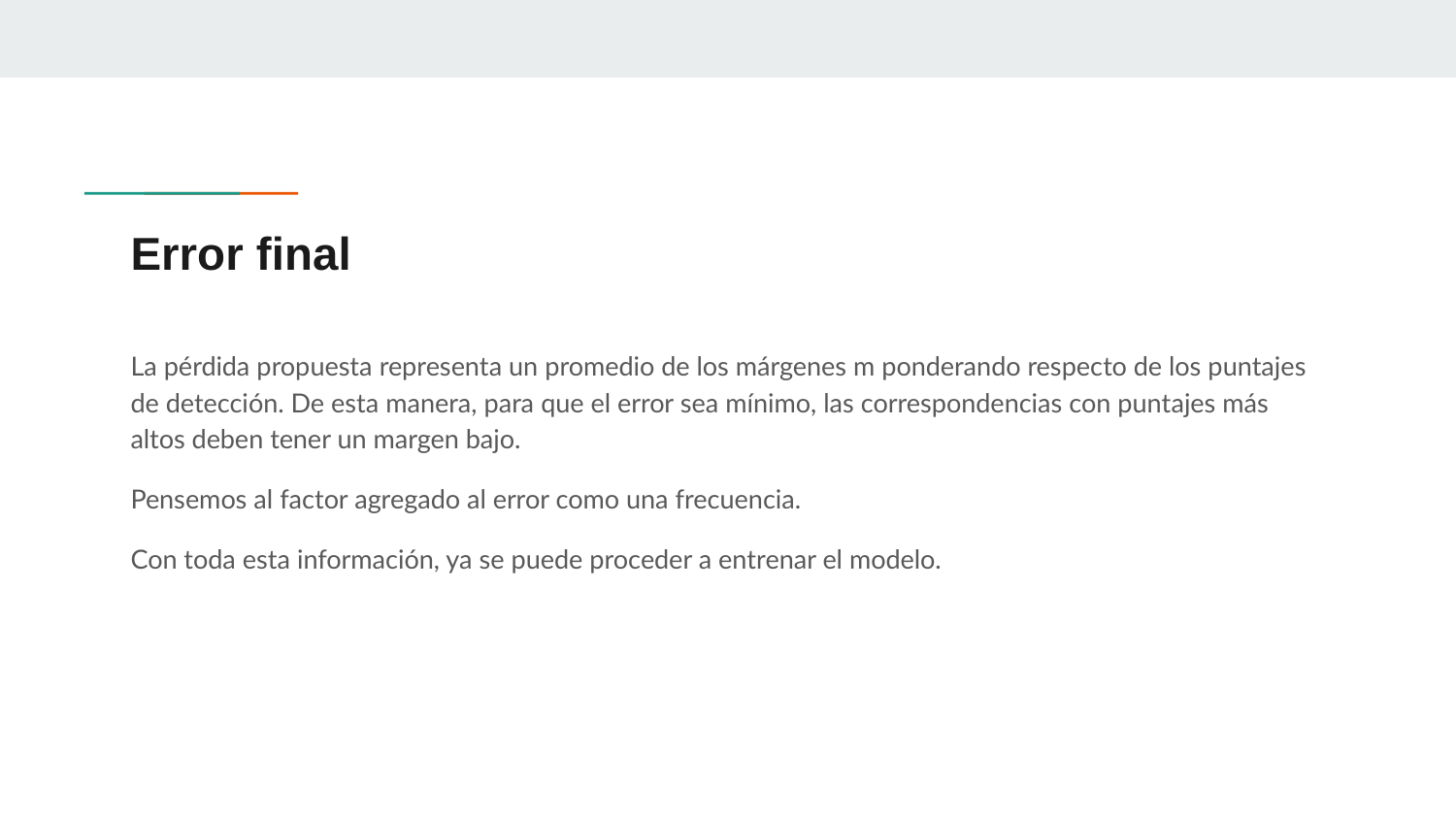

# Error final
La pérdida propuesta representa un promedio de los márgenes m ponderando respecto de los puntajes de detección. De esta manera, para que el error sea mínimo, las correspondencias con puntajes más altos deben tener un margen bajo.
Pensemos al factor agregado al error como una frecuencia.
Con toda esta información, ya se puede proceder a entrenar el modelo.